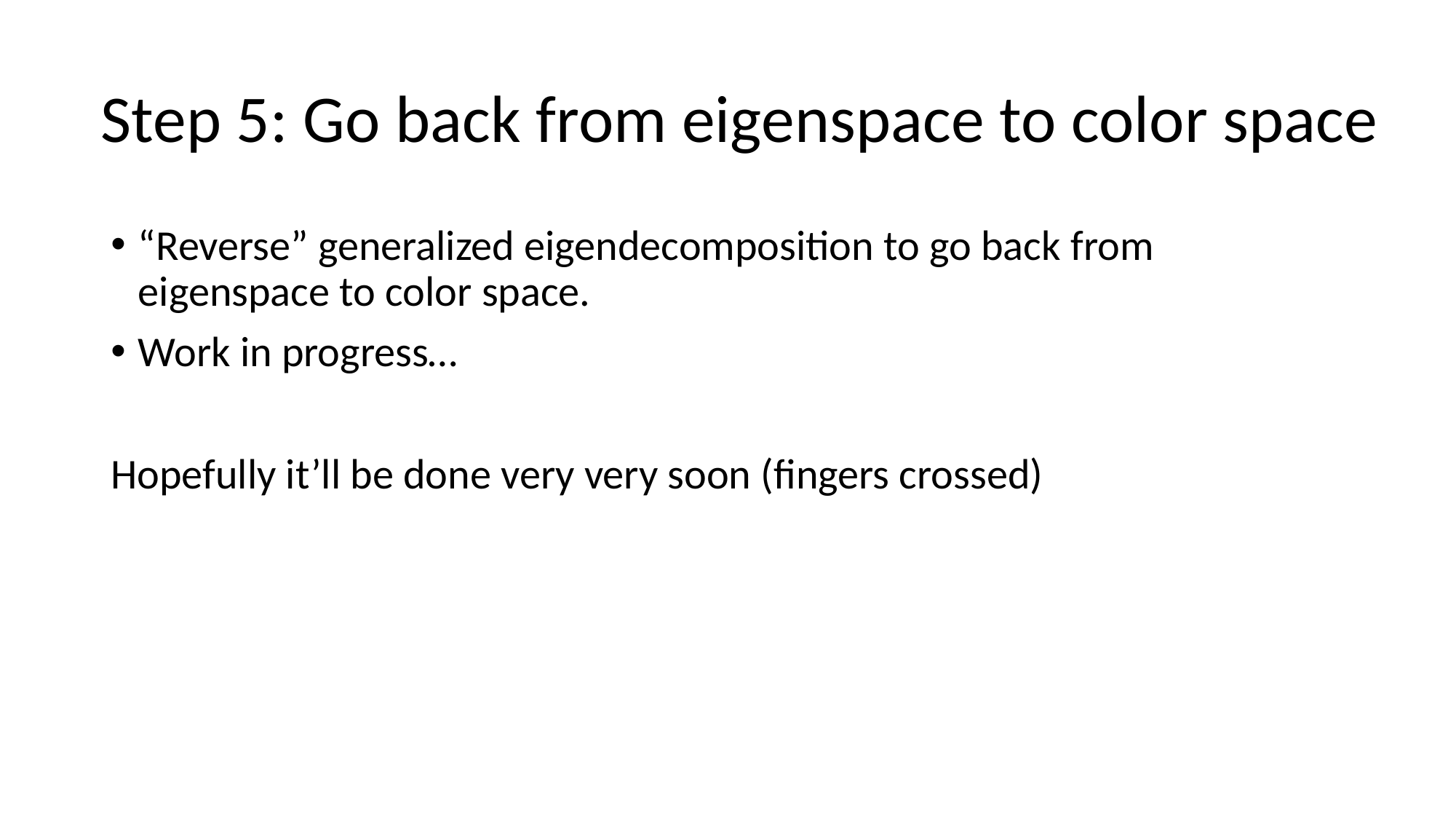

# Step 5: Go back from eigenspace to color space
“Reverse” generalized eigendecomposition to go back from eigenspace to color space.
Work in progress…

Hopefully it’ll be done very very soon (fingers crossed)